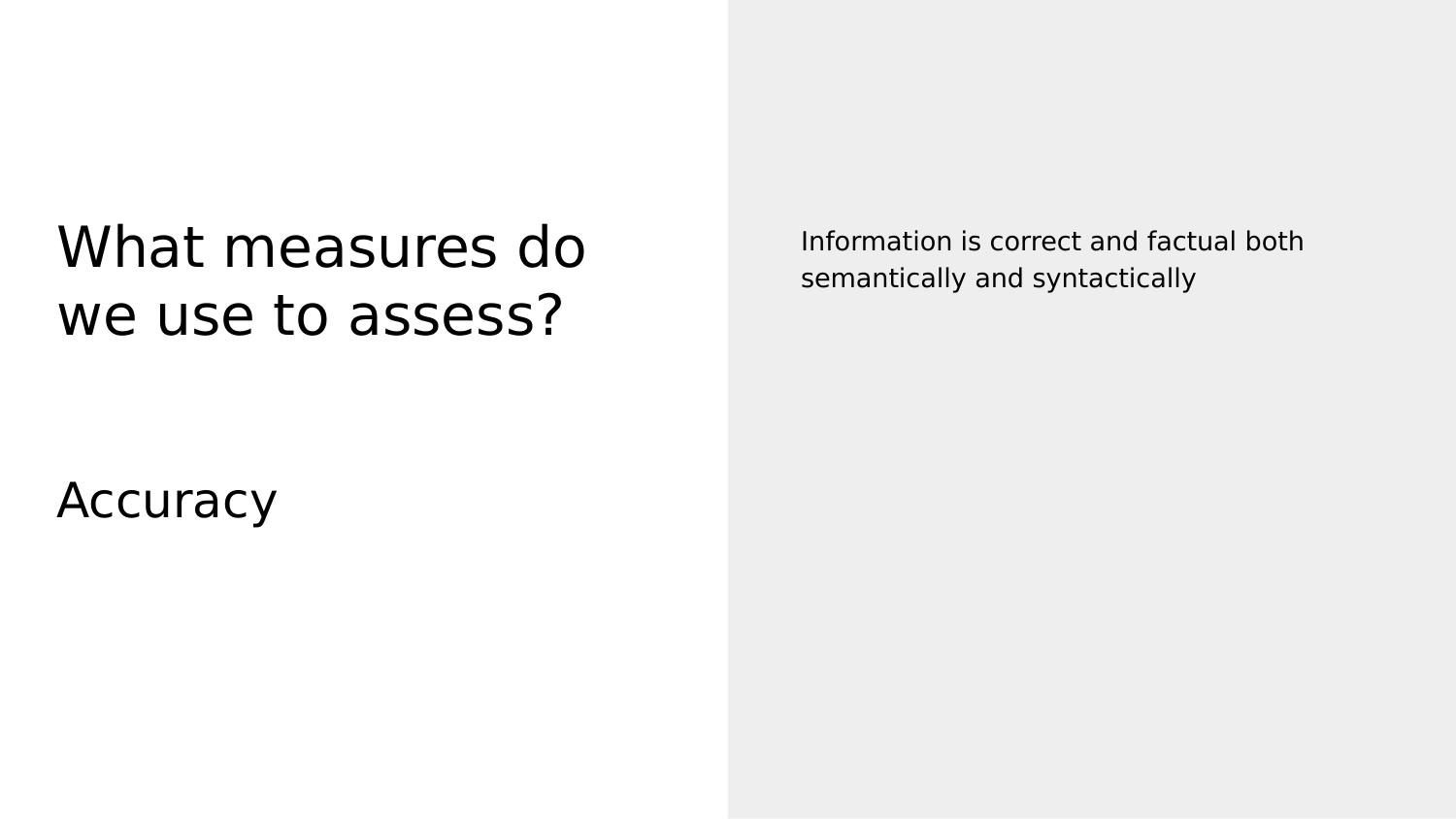

Information is correct and factual both semantically and syntactically
# What measures do we use to assess?

Accuracy